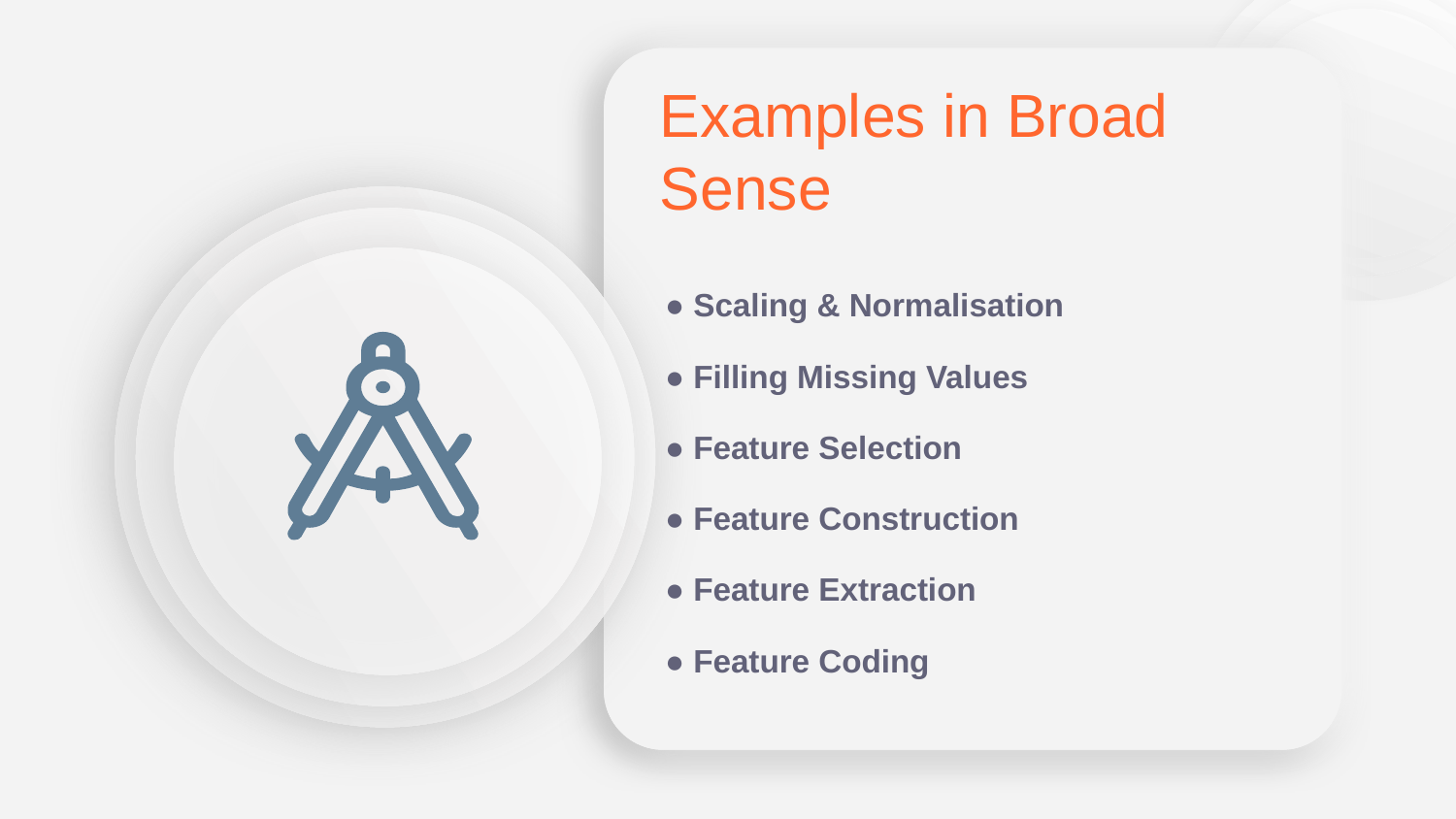

# Examples in Broad Sense
● Scaling & Normalisation
● Filling Missing Values
● Feature Selection
● Feature Construction
● Feature Extraction
● Feature Coding